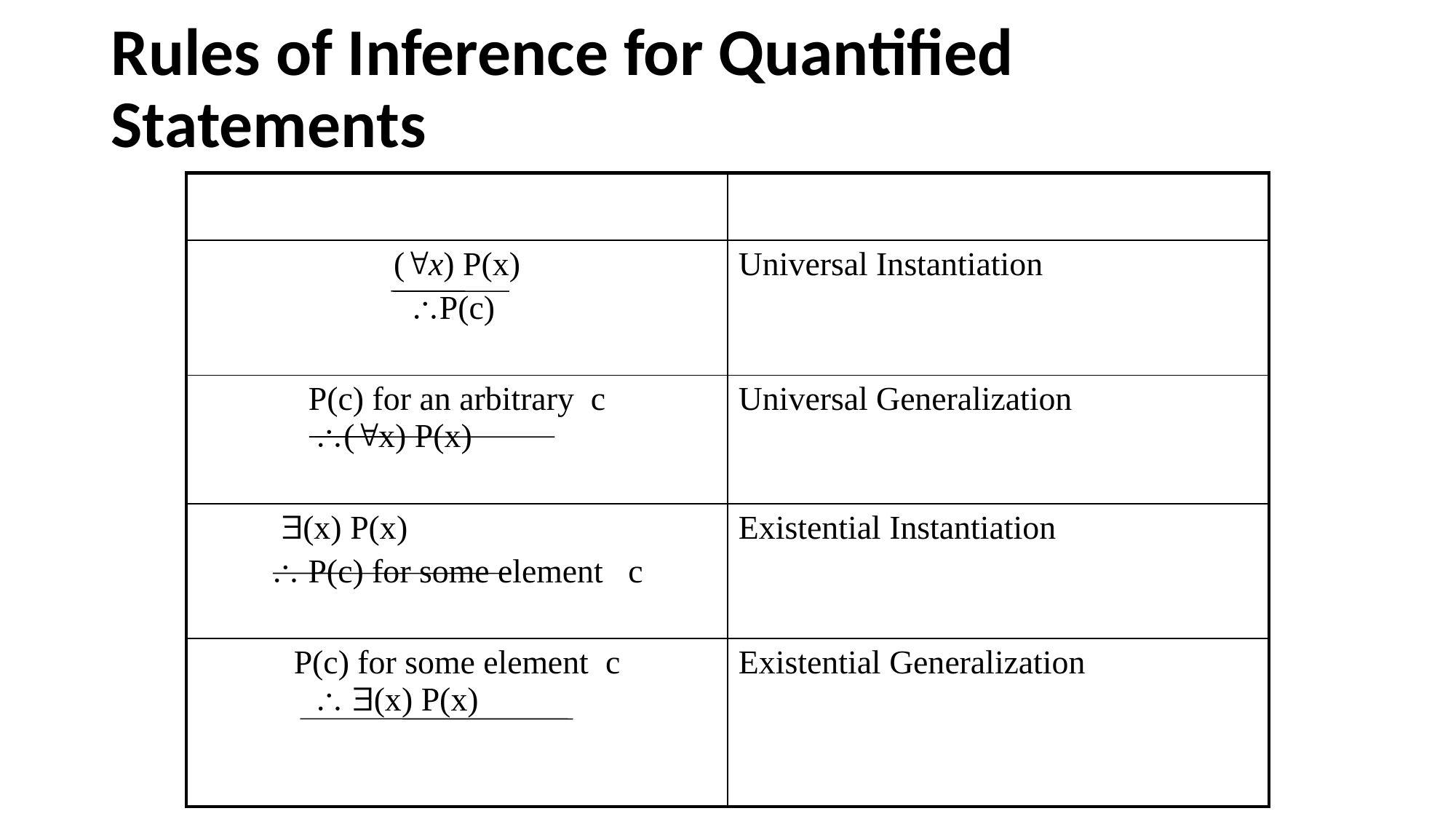

# Rules of Inference for Quantified Statements
|  |  |
| --- | --- |
| (∀x) P(x) ∴P(c) | Universal Instantiation |
| P(c) for an arbitrary c ∴(∀x) P(x) | Universal Generalization |
| ∃(x) P(x) ∴ P(c) for some element c | Existential Instantiation |
| P(c) for some element c ∴ ∃(x) P(x) | Existential Generalization |